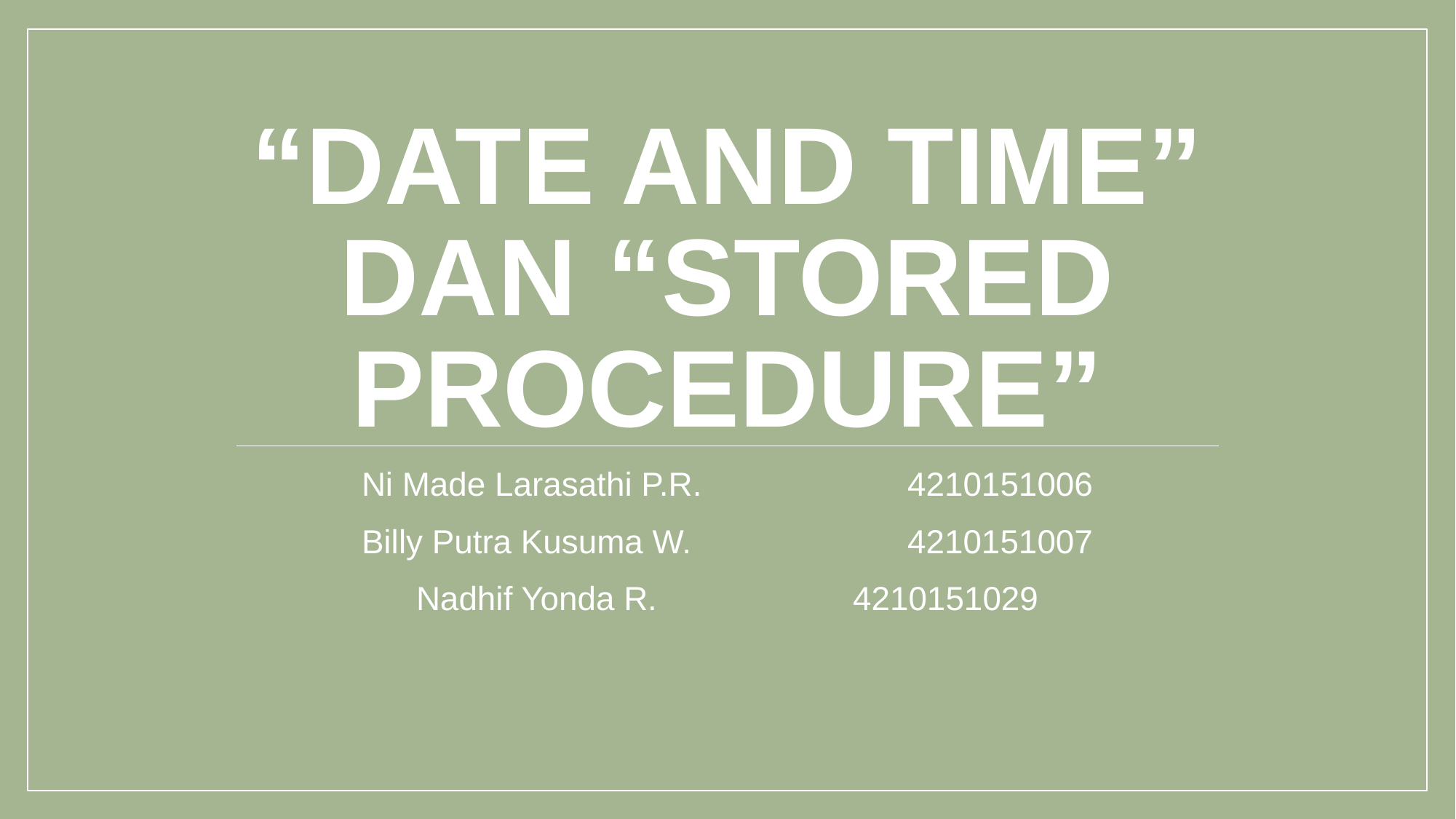

# “Date and Time” dan “Stored procedure”
Ni Made Larasathi P.R.		4210151006
Billy Putra Kusuma W.		4210151007
Nadhif Yonda R.		4210151029